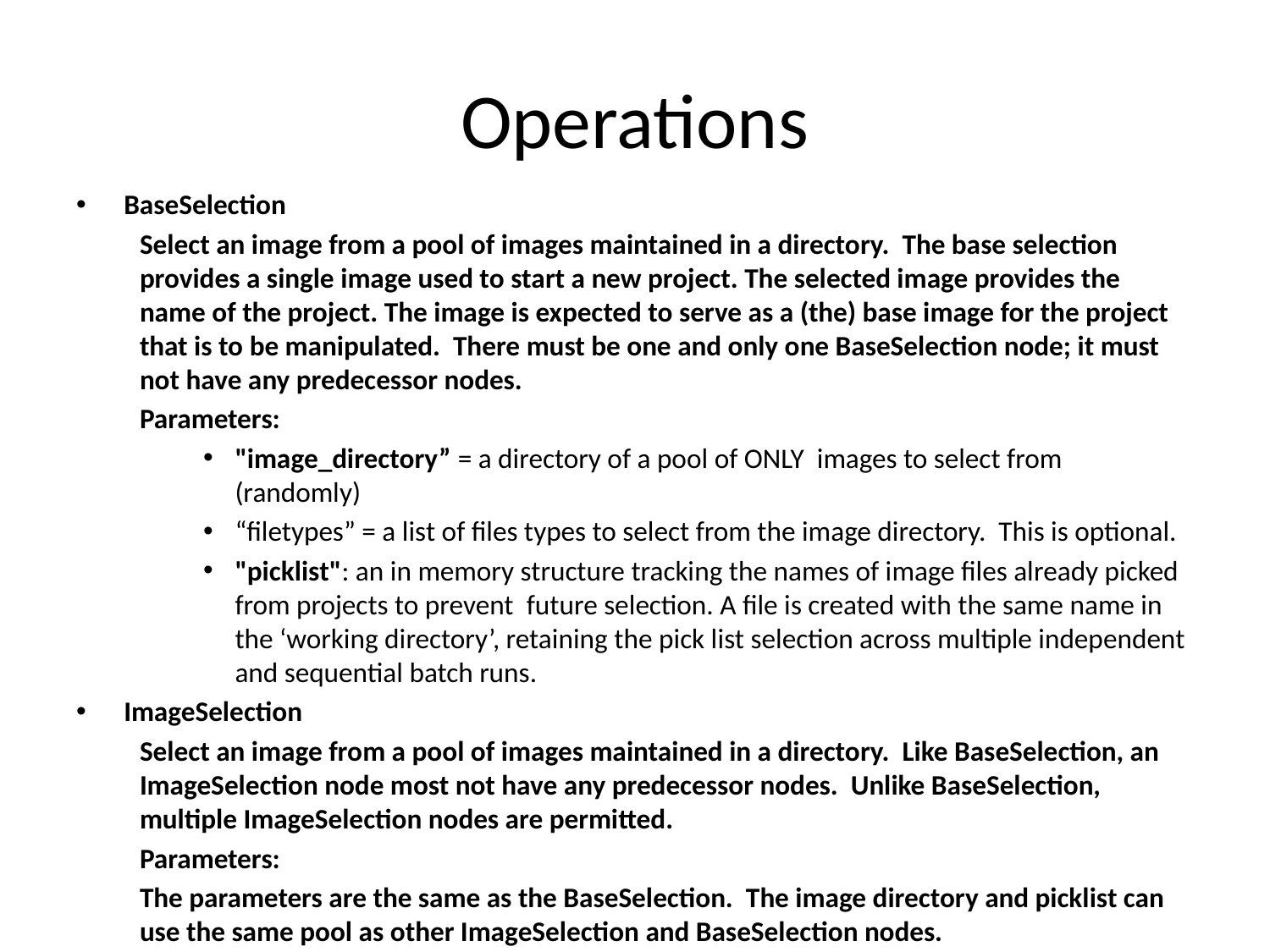

# Operations
BaseSelection
Select an image from a pool of images maintained in a directory.  The base selection provides a single image used to start a new project. The selected image provides the name of the project. The image is expected to serve as a (the) base image for the project that is to be manipulated.  There must be one and only one BaseSelection node; it must not have any predecessor nodes.
Parameters:
"image_directory” = a directory of a pool of ONLY  images to select from (randomly)
“filetypes” = a list of files types to select from the image directory.  This is optional.
"picklist": an in memory structure tracking the names of image files already picked from projects to prevent  future selection. A file is created with the same name in the ‘working directory’, retaining the pick list selection across multiple independent and sequential batch runs.
ImageSelection
Select an image from a pool of images maintained in a directory.  Like BaseSelection, an ImageSelection node most not have any predecessor nodes.  Unlike BaseSelection, multiple ImageSelection nodes are permitted.
Parameters:
The parameters are the same as the BaseSelection.  The image directory and picklist can use the same pool as other ImageSelection and BaseSelection nodes.